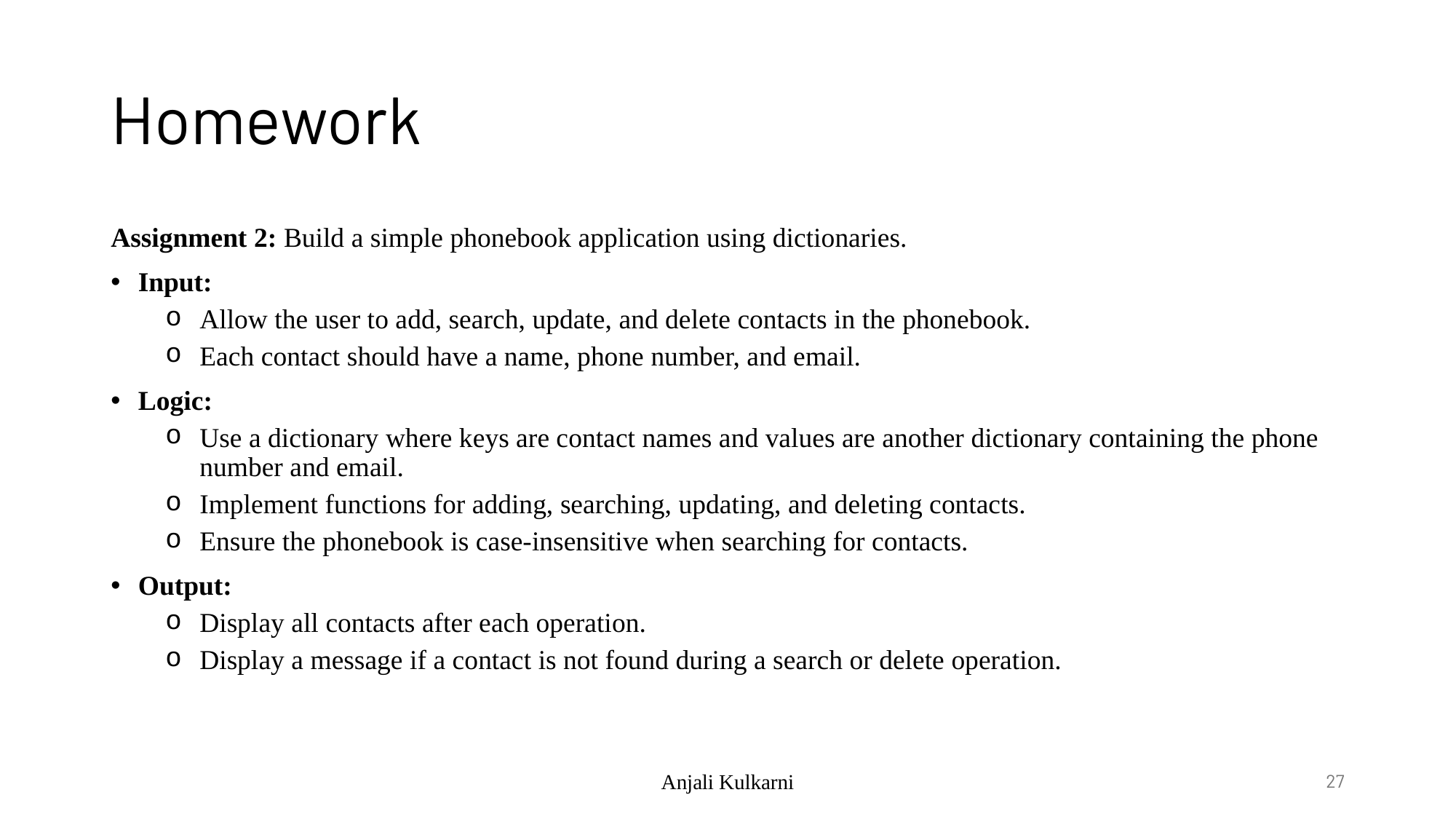

# Homework
Assignment 2: Build a simple phonebook application using dictionaries.
Input:
Allow the user to add, search, update, and delete contacts in the phonebook.
Each contact should have a name, phone number, and email.
Logic:
Use a dictionary where keys are contact names and values are another dictionary containing the phone number and email.
Implement functions for adding, searching, updating, and deleting contacts.
Ensure the phonebook is case-insensitive when searching for contacts.
Output:
Display all contacts after each operation.
Display a message if a contact is not found during a search or delete operation.

Anjali Kulkarni
27